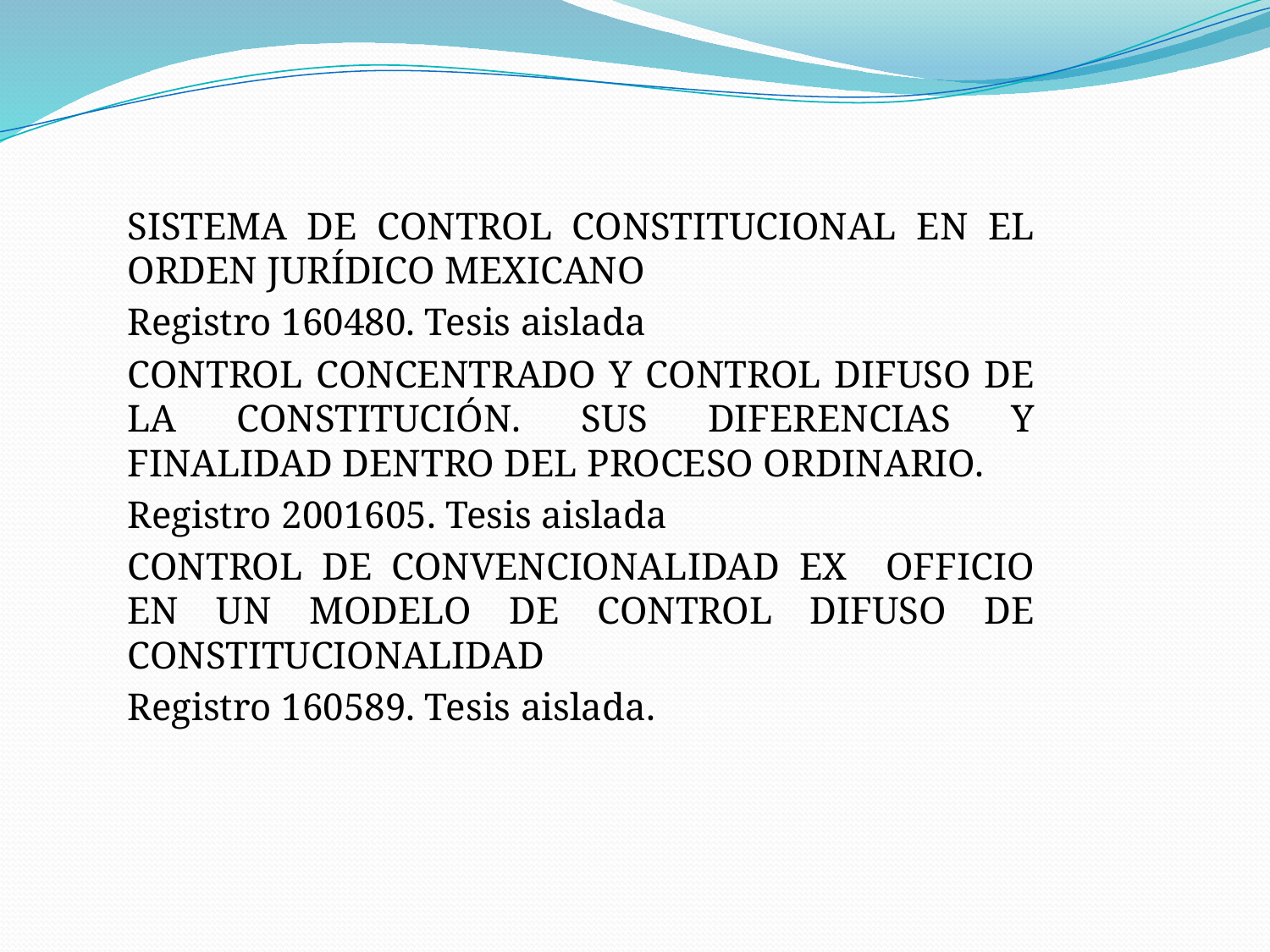

#
SISTEMA DE CONTROL CONSTITUCIONAL EN EL ORDEN JURÍDICO MEXICANO
Registro 160480. Tesis aislada
CONTROL CONCENTRADO Y CONTROL DIFUSO DE LA CONSTITUCIÓN. SUS DIFERENCIAS Y FINALIDAD DENTRO DEL PROCESO ORDINARIO.
Registro 2001605. Tesis aislada
CONTROL DE CONVENCIONALIDAD EX  OFFICIO EN UN MODELO DE CONTROL DIFUSO DE CONSTITUCIONALIDAD
Registro 160589. Tesis aislada.